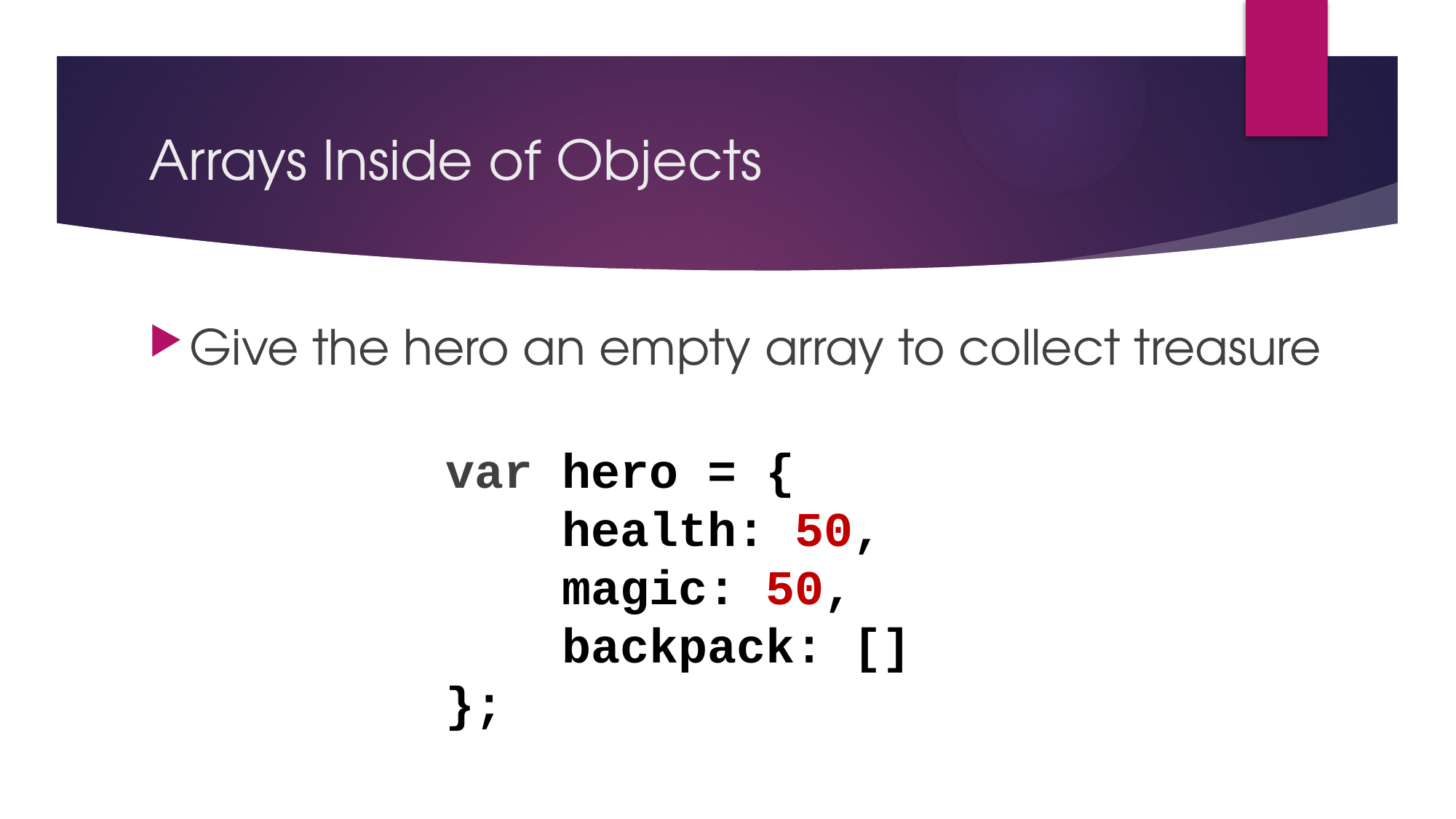

# Arrays Inside of Objects
Give the hero an empty array to collect treasure
var hero = {
    health: 50,
    magic: 50,
    backpack: []
};